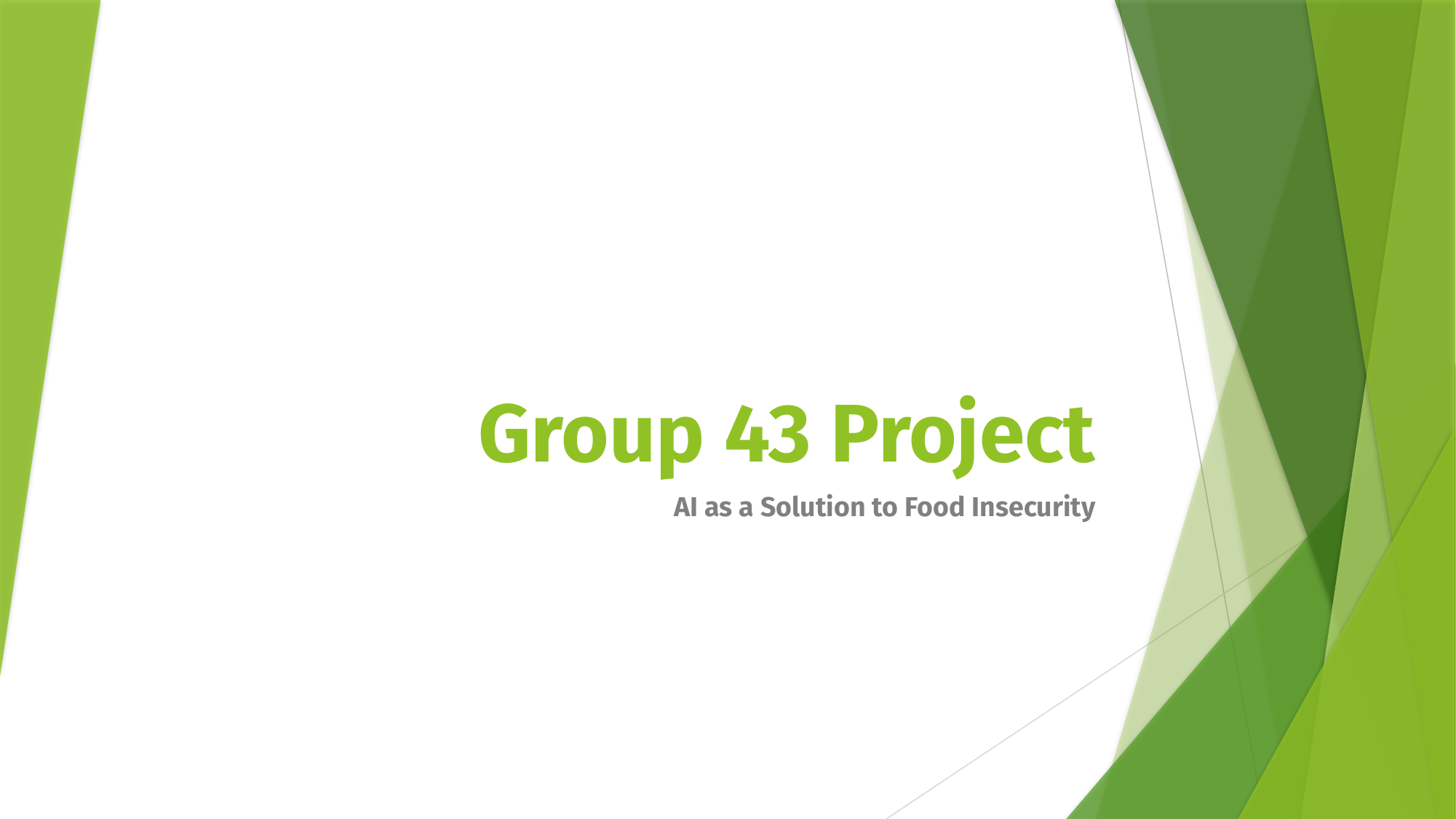

# Group 43 Project
AI as a Solution to Food Insecurity